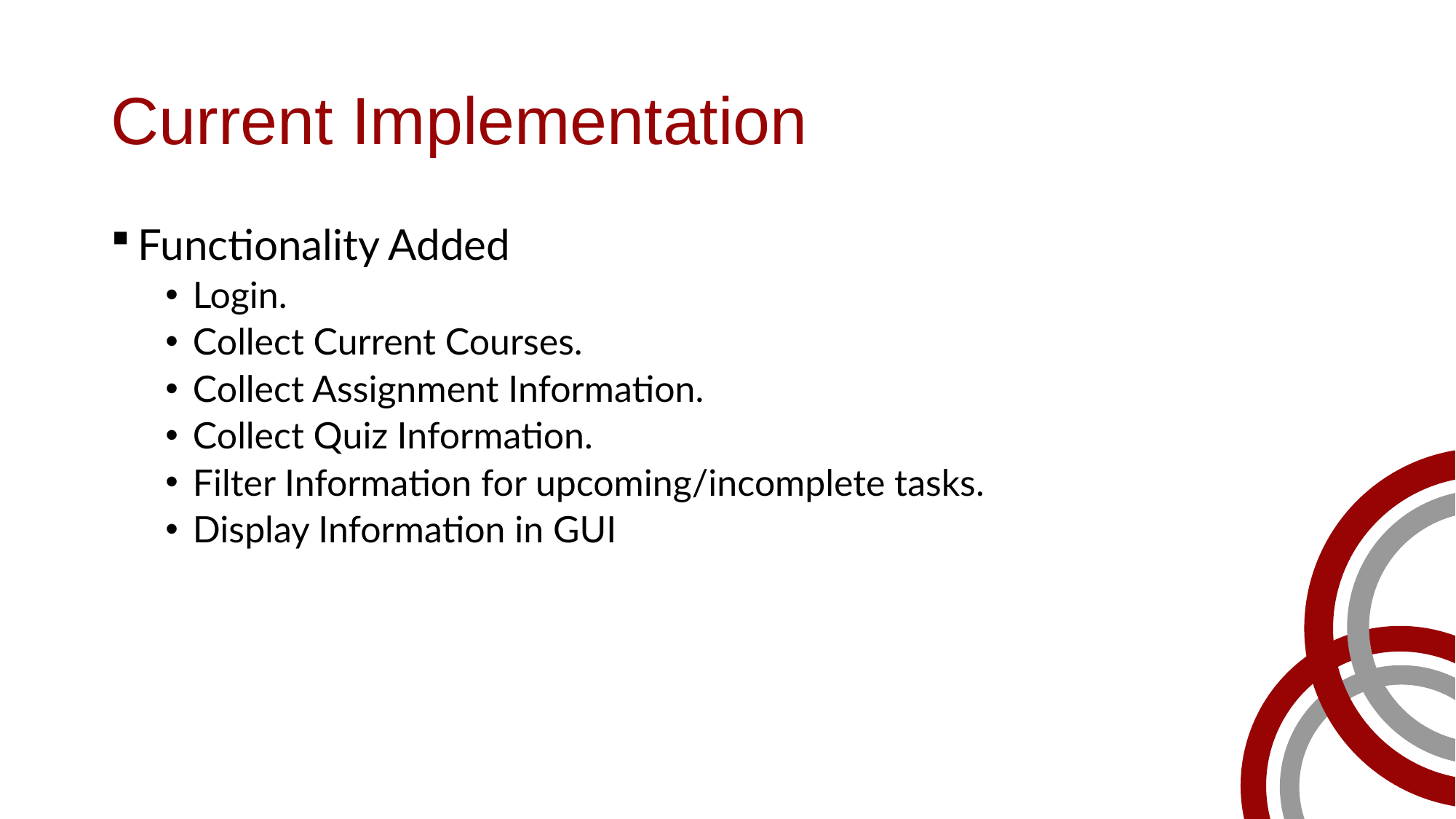

# Current Implementation
Functionality Added
Login.
Collect Current Courses.
Collect Assignment Information.
Collect Quiz Information.
Filter Information for upcoming/incomplete tasks.
Display Information in GUI